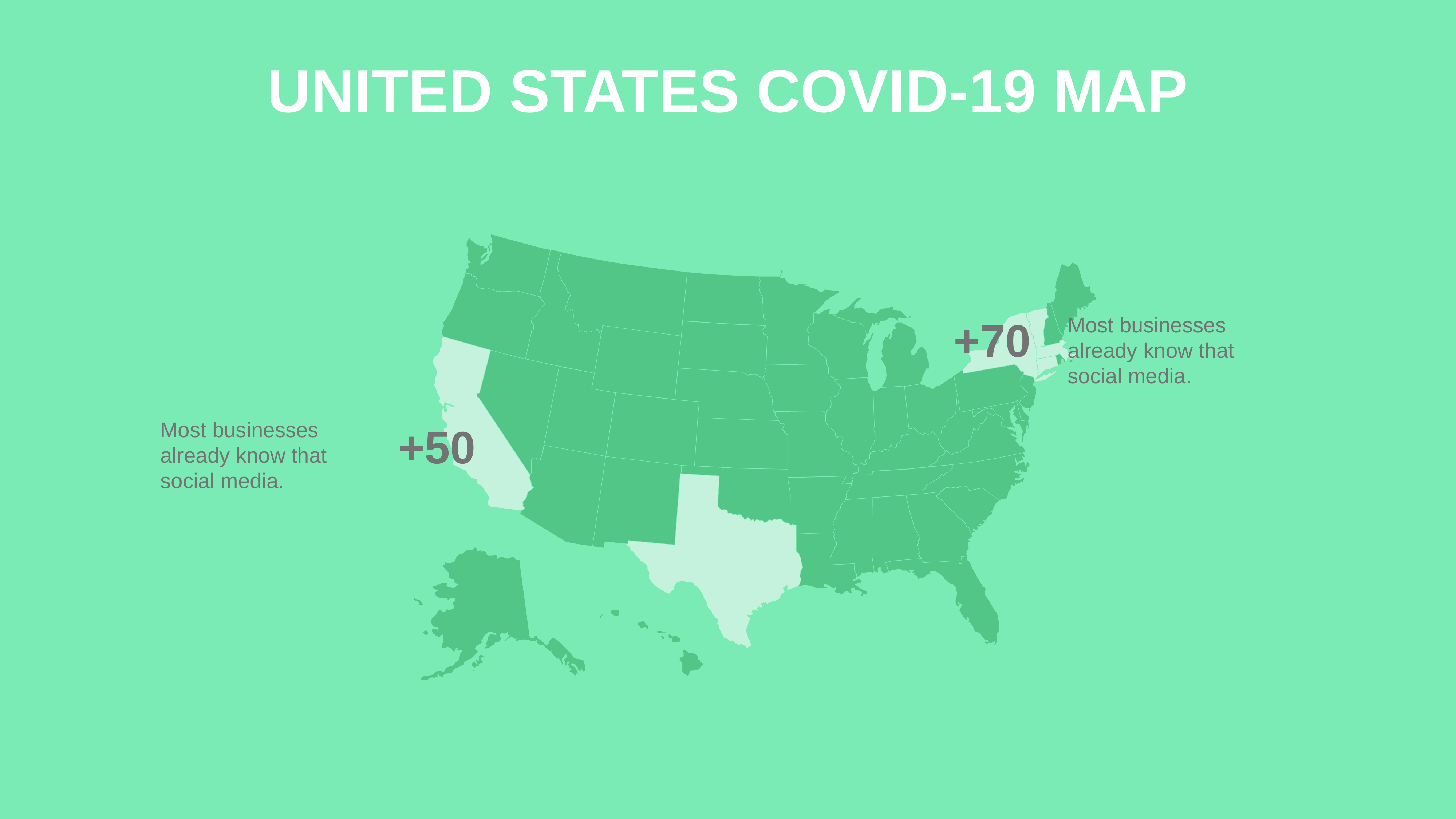

UNITED STATES COVID-19 MAP

+70
Most businesses already know that social media.
Most businesses already know that social media.
+50